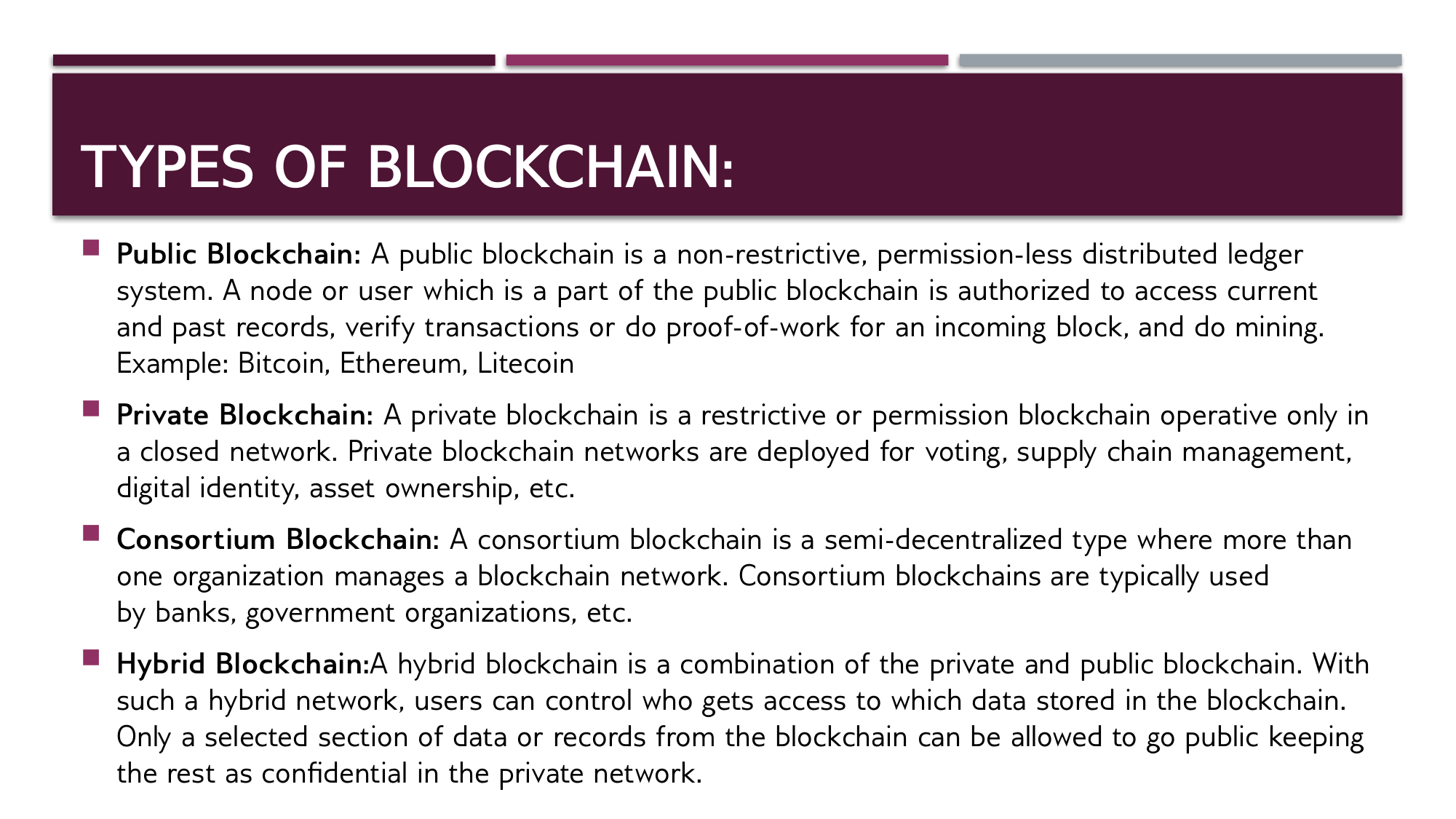

# Types of Blockchain:
Public Blockchain: A public blockchain is a non-restrictive, permission-less distributed ledger system. A node or user which is a part of the public blockchain is authorized to access current and past records, verify transactions or do proof-of-work for an incoming block, and do mining. Example: Bitcoin, Ethereum, Litecoin
Private Blockchain: A private blockchain is a restrictive or permission blockchain operative only in a closed network. Private blockchain networks are deployed for voting, supply chain management, digital identity, asset ownership, etc.
Consortium Blockchain: A consortium blockchain is a semi-decentralized type where more than one organization manages a blockchain network. Consortium blockchains are typically used by banks, government organizations, etc.
Hybrid Blockchain:A hybrid blockchain is a combination of the private and public blockchain. With such a hybrid network, users can control who gets access to which data stored in the blockchain. Only a selected section of data or records from the blockchain can be allowed to go public keeping the rest as confidential in the private network.